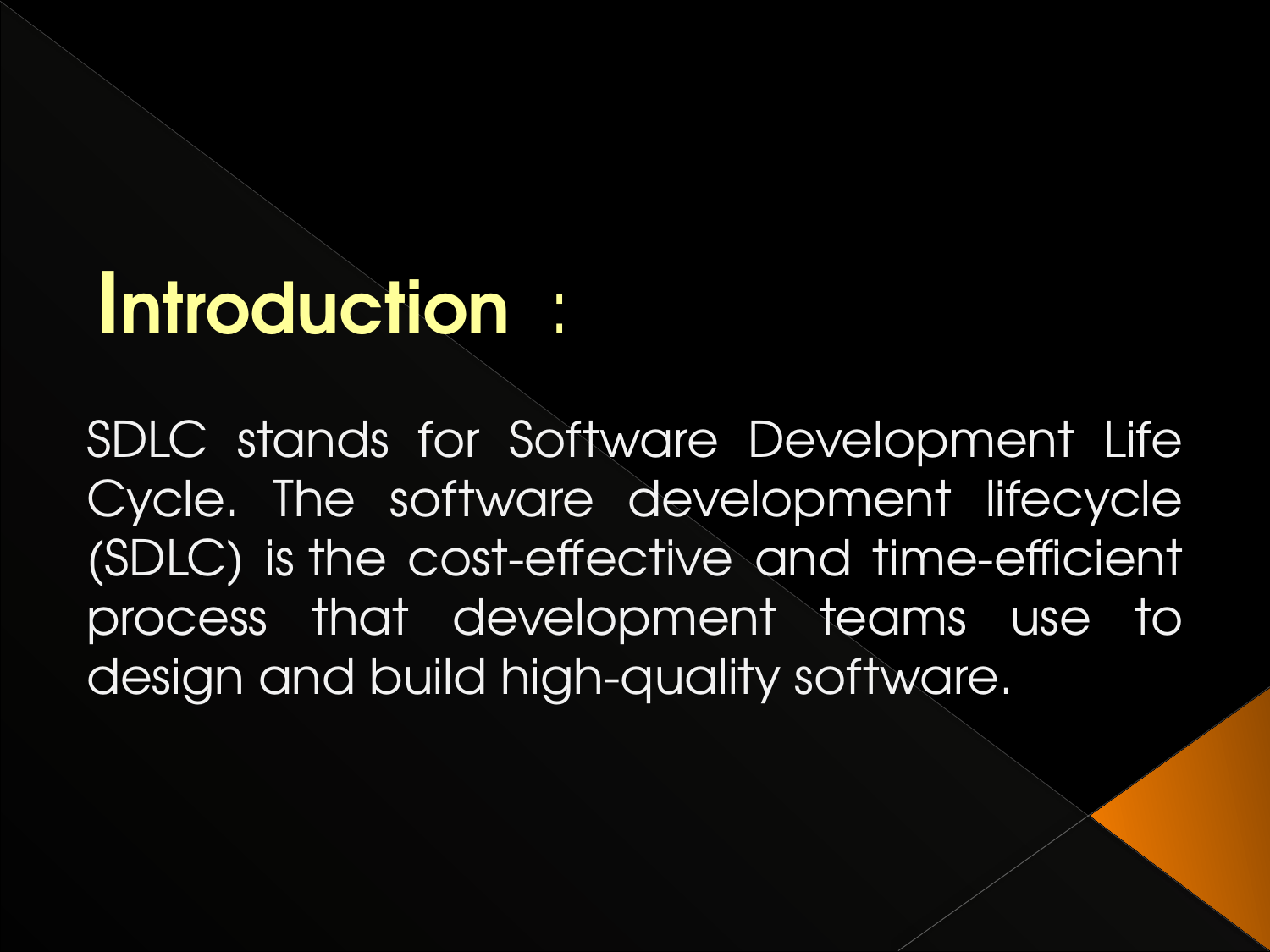

Introduction  :
SDLC stands for Software Development Life Cycle. The software development lifecycle (SDLC) is the cost-effective and time-efficient process that development teams use to design and build high-quality software.